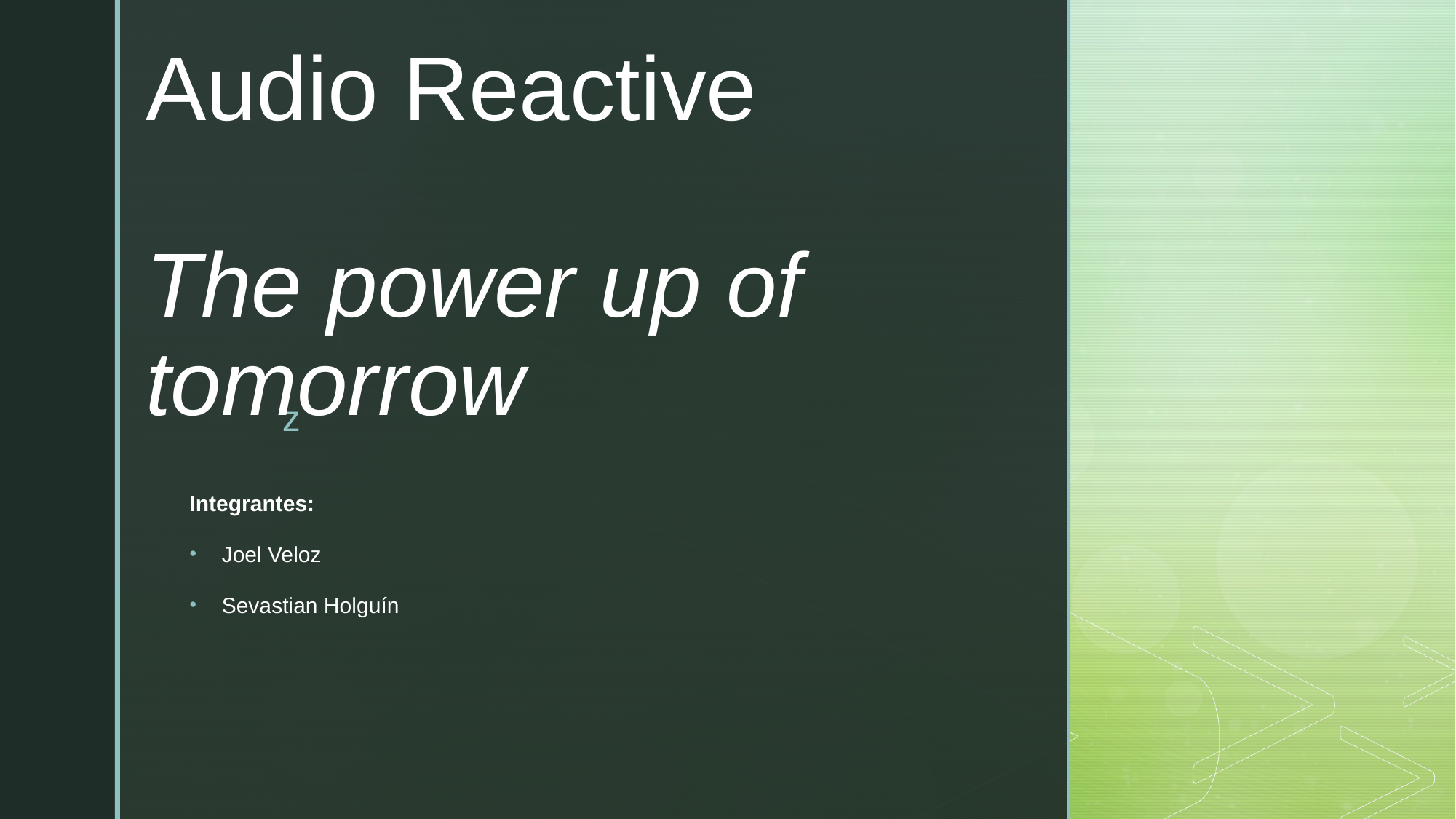

# Audio Reactive The power up of tomorrow
Integrantes:
Joel Veloz
Sevastian Holguín